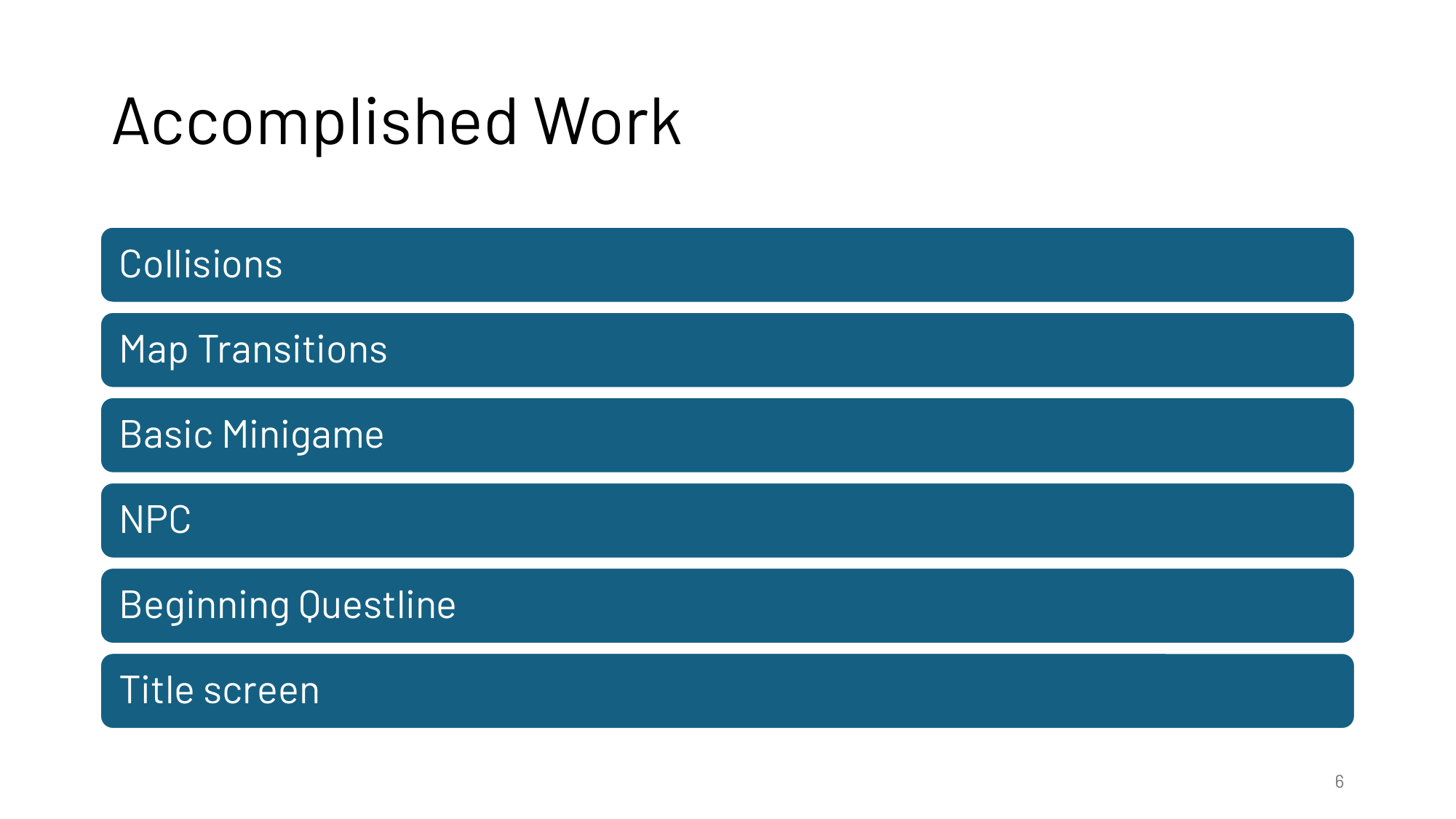

# Accomplished Work
Collisions
Map Transitions
Basic Minigame
NPC
Beginning Questline
Title screen
6